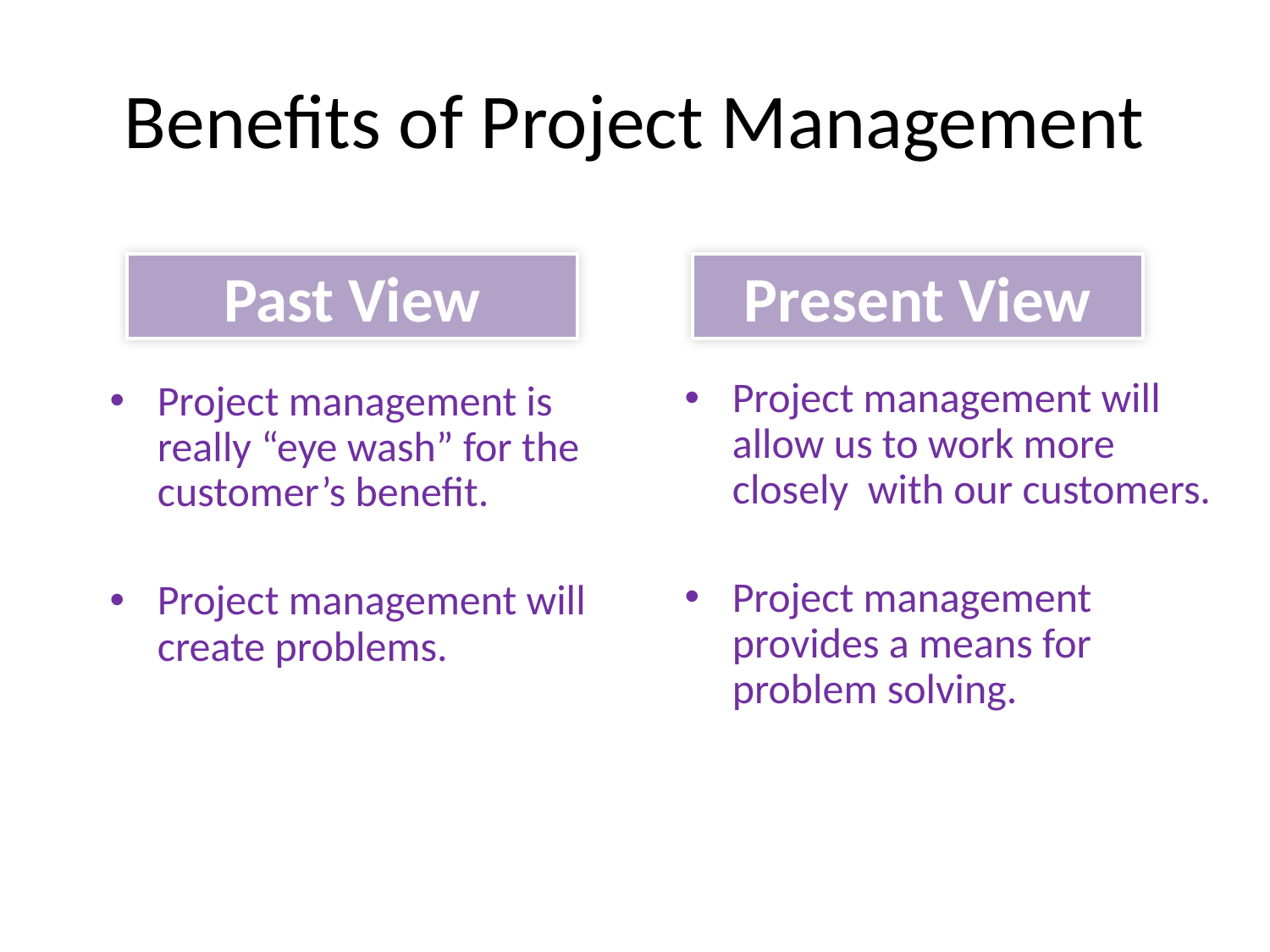

# Benefits of Project Management
Past View
Present View
Project management will allow us to work more closely  with our customers.

Project management provides a means for problem solving.
Project management is really “eye wash” for the customer’s benefit.

Project management will create problems.